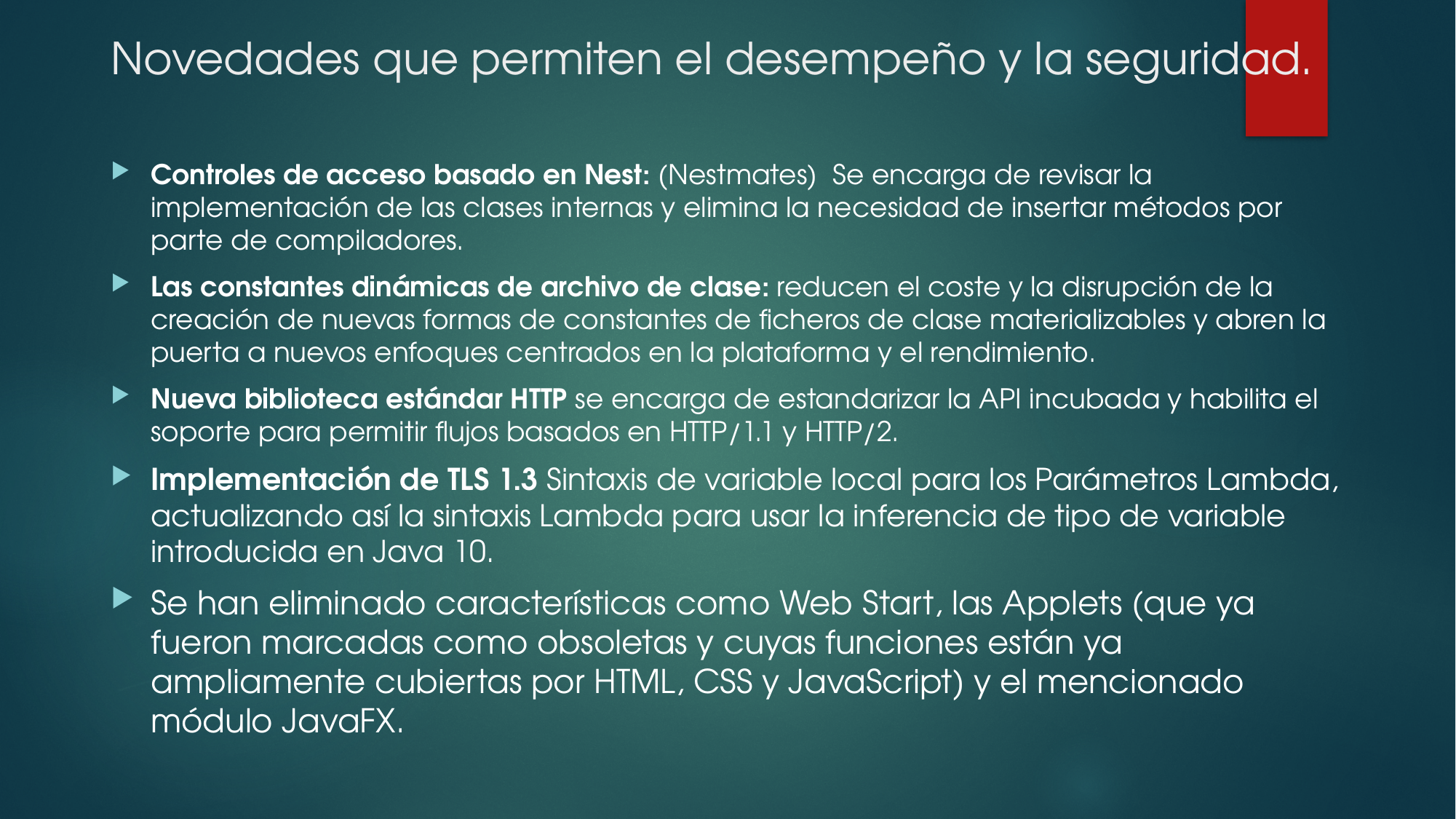

# Novedades que permiten el desempeño y la seguridad.
Controles de acceso basado en Nest: (Nestmates)  Se encarga de revisar la implementación de las clases internas y elimina la necesidad de insertar métodos por parte de compiladores.
Las constantes dinámicas de archivo de clase: reducen el coste y la disrupción de la creación de nuevas formas de constantes de ficheros de clase materializables y abren la puerta a nuevos enfoques centrados en la plataforma y el rendimiento.
Nueva biblioteca estándar HTTP se encarga de estandarizar la API incubada y habilita el soporte para permitir flujos basados en HTTP/1.1 y HTTP/2.
Implementación de TLS 1.3 Sintaxis de variable local para los Parámetros Lambda, actualizando así la sintaxis Lambda para usar la inferencia de tipo de variable introducida en Java 10.
Se han eliminado características como Web Start, las Applets (que ya fueron marcadas como obsoletas y cuyas funciones están ya ampliamente cubiertas por HTML, CSS y JavaScript) y el mencionado módulo JavaFX.